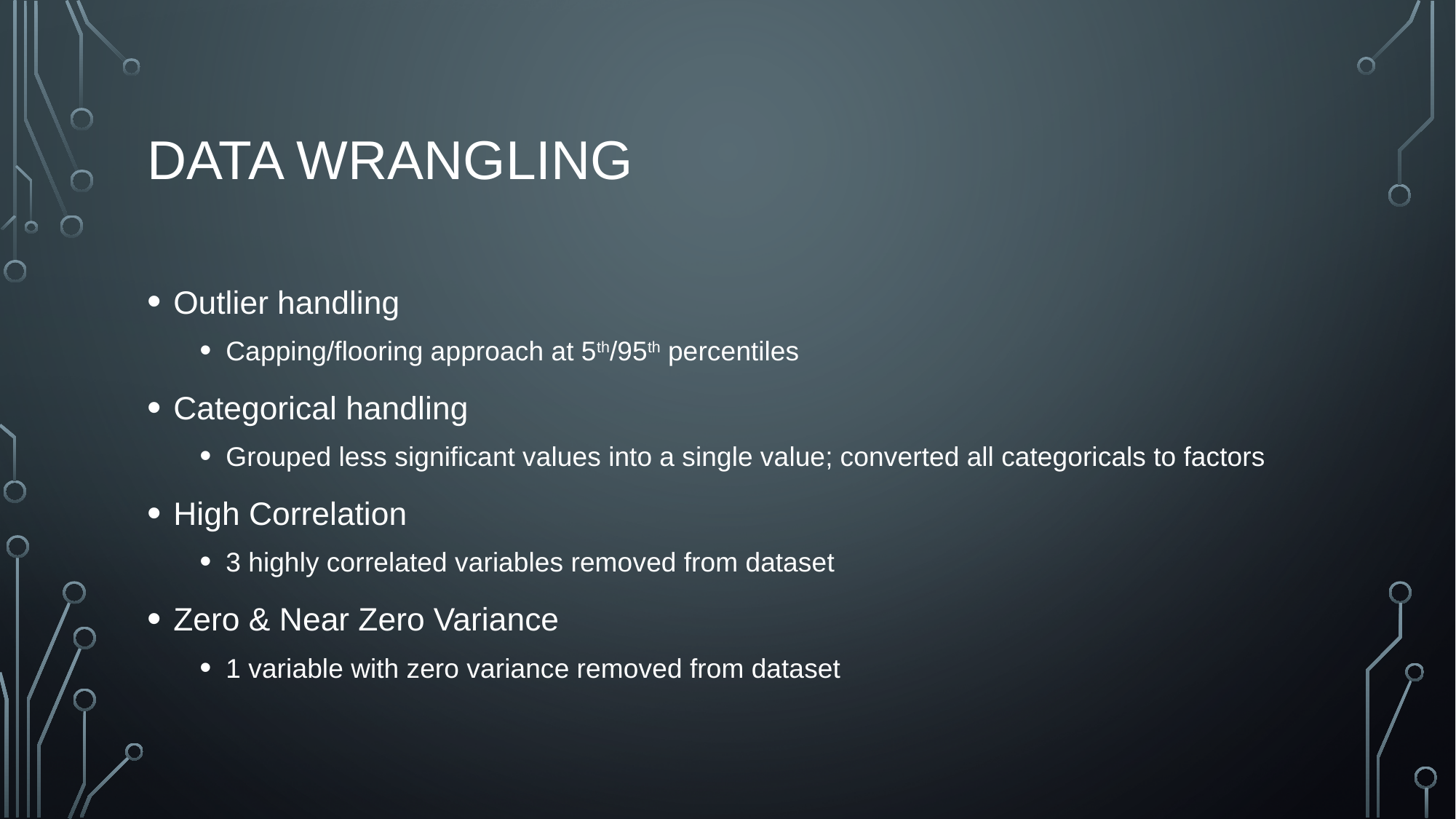

# Data Wrangling
Outlier handling
Capping/flooring approach at 5th/95th percentiles
Categorical handling
Grouped less significant values into a single value; converted all categoricals to factors
High Correlation
3 highly correlated variables removed from dataset
Zero & Near Zero Variance
1 variable with zero variance removed from dataset